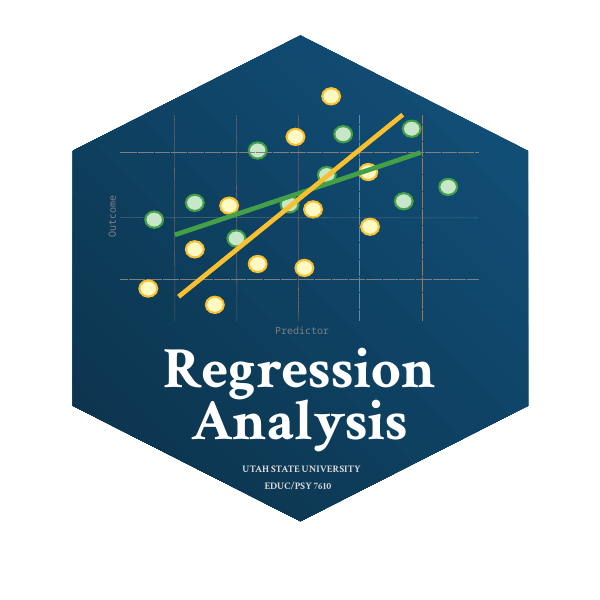

Outcome

Predictor
Regression
Analysis
UTAH STATE UNIVERSITY
EDUC/PSY 7610